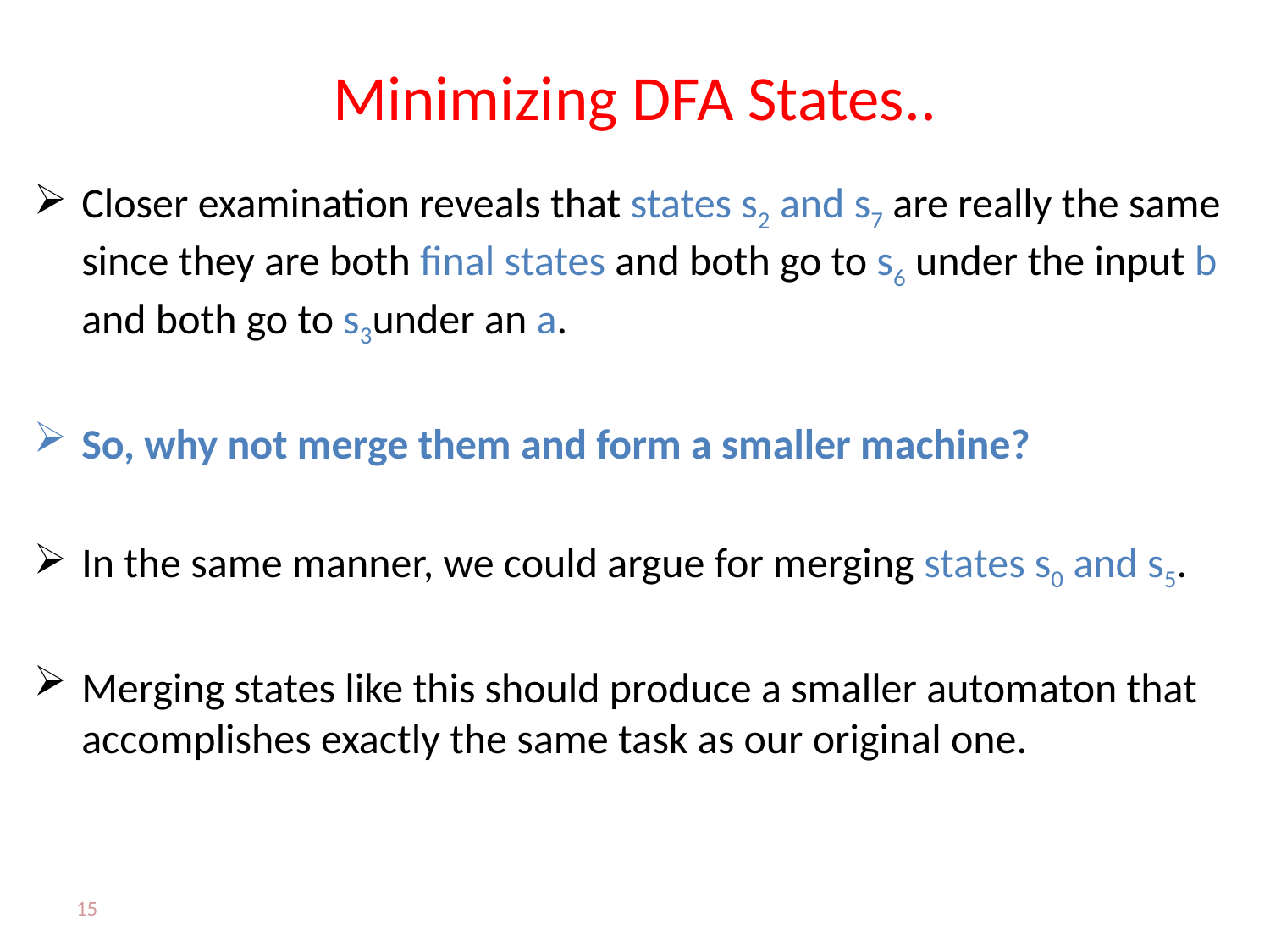

# Minimizing DFA States..
Closer examination reveals that states s2 and s7 are really the same since they are both final states and both go to s6 under the input b and both go to s3under an a.

So, why not merge them and form a smaller machine?

In the same manner, we could argue for merging states s0 and s5.

Merging states like this should produce a smaller automaton that accomplishes exactly the same task as our original one.
15